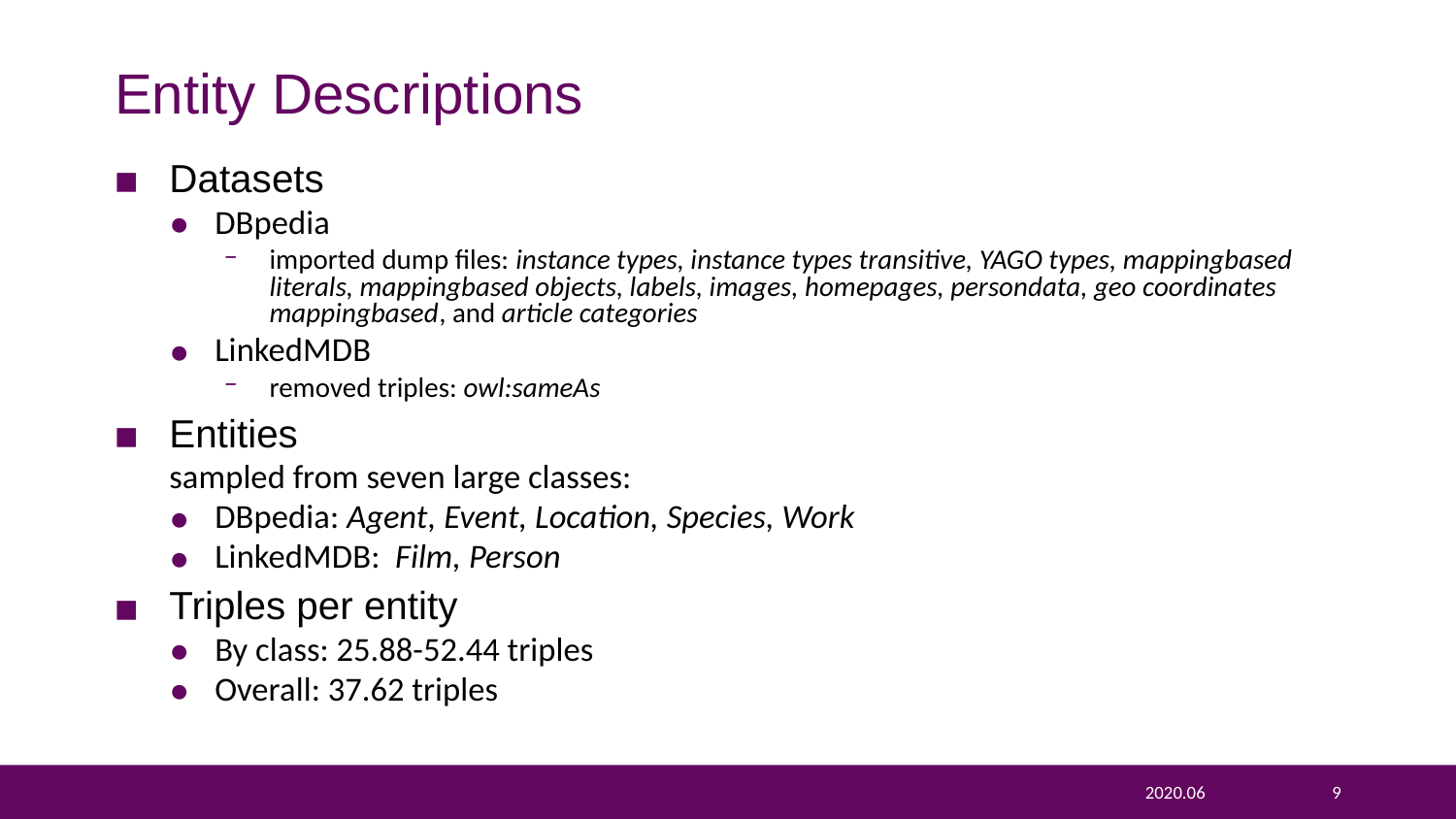

# Entity Descriptions
Datasets
DBpedia
imported dump files: instance types, instance types transitive, YAGO types, mappingbased literals, mappingbased objects, labels, images, homepages, persondata, geo coordinates mappingbased, and article categories
LinkedMDB
removed triples: owl:sameAs
Entities
sampled from seven large classes:
DBpedia: Agent, Event, Location, Species, Work
LinkedMDB:  Film, Person
Triples per entity
By class: 25.88-52.44 triples
Overall: 37.62 triples

2020.06
9